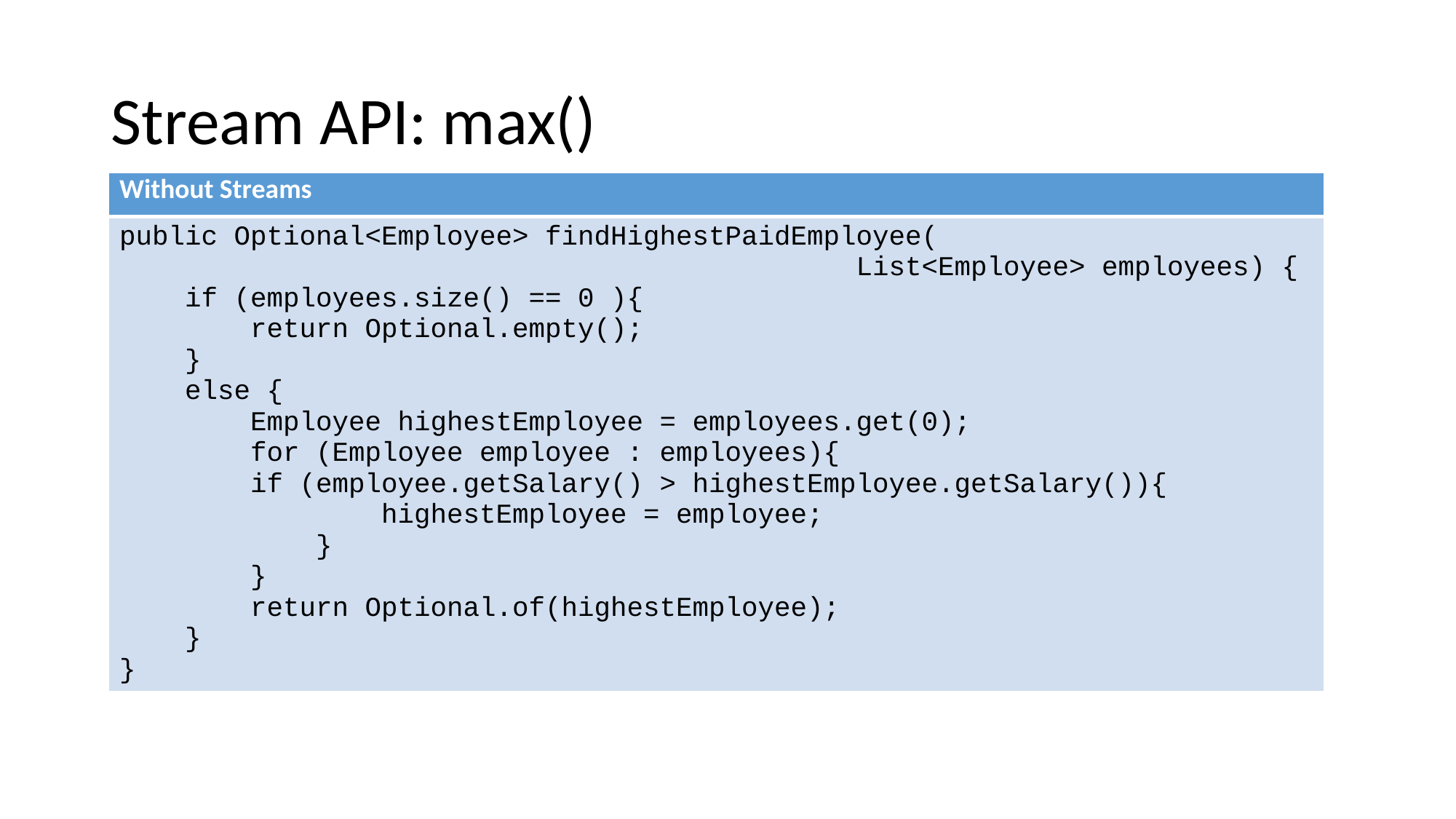

# Stream API: max()
| Without Streams |
| --- |
| public Optional<Employee> findHighestPaidEmployee( List<Employee> employees) { if (employees.size() == 0 ){ return Optional.empty(); } else { Employee highestEmployee = employees.get(0); for (Employee employee : employees){ if (employee.getSalary() > highestEmployee.getSalary()){ highestEmployee = employee; } } return Optional.of(highestEmployee); } } |